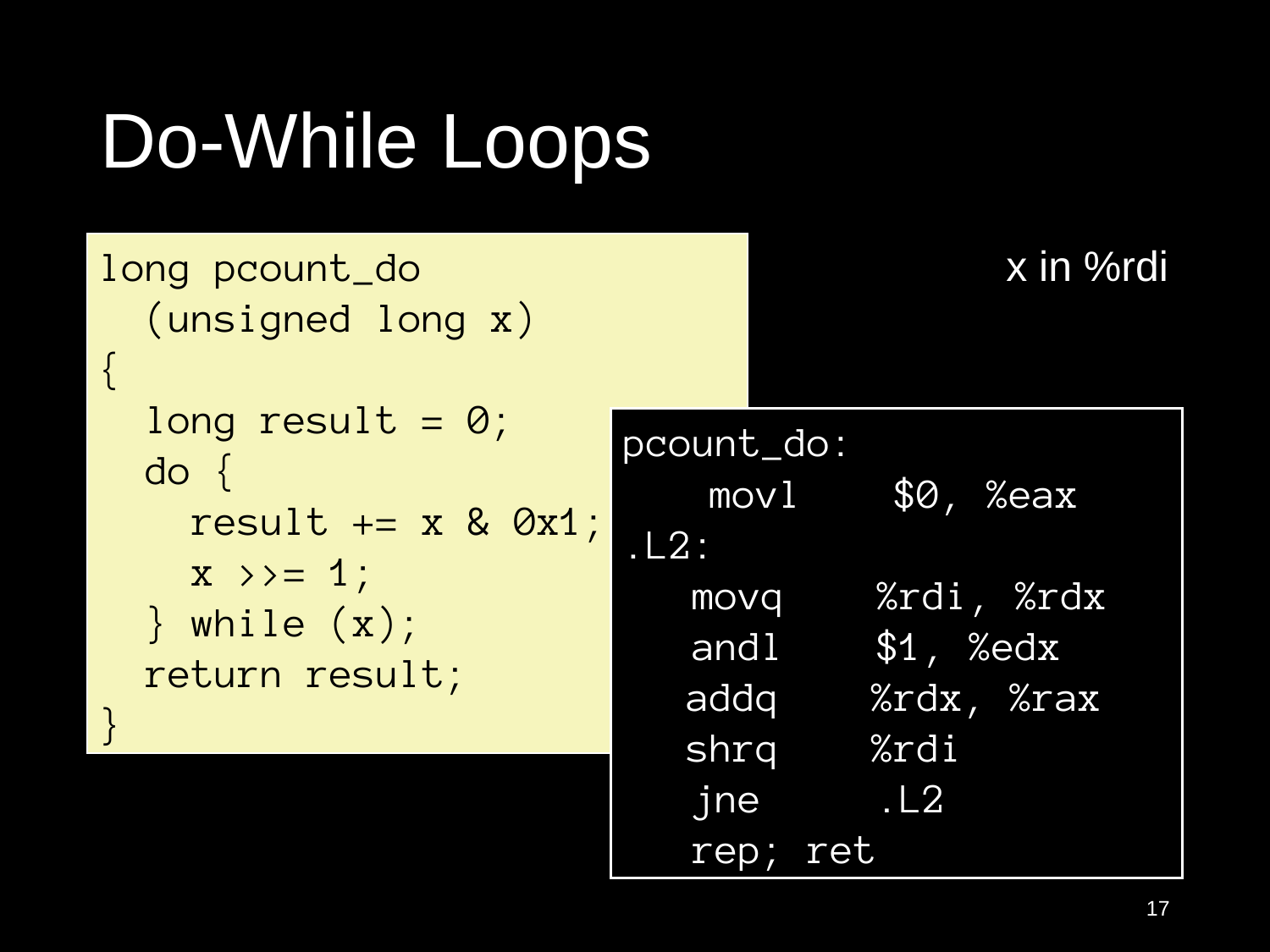

# Do-While Loops
long pcount_do
  (unsigned long x)
{
  long result = 0;
  do {
    result += x & 0x1;
    x >>= 1;
  } while (x);
  return result;
}
x in %rdi
pcount_do:
	 movl    $0, %eax
.L2:
   movq    %rdi, %rdx
   andl    $1, %edx	   	addq    %rdx, %rax   	shrq    %rdi
   jne     .L2
   rep; ret
17